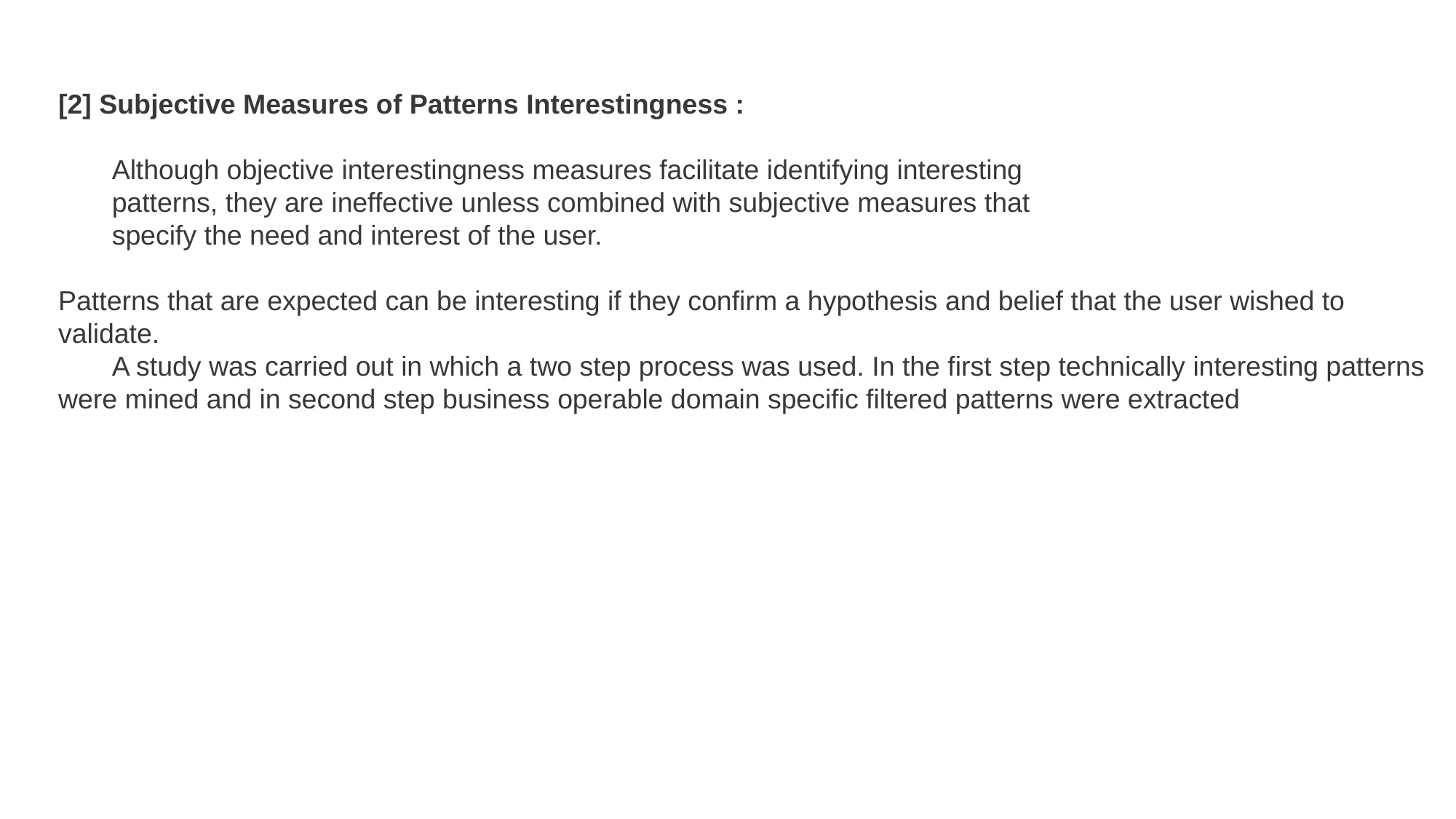

[2] Subjective Measures of Patterns Interestingness :

       Although objective interestingness measures facilitate identifying interesting
       patterns, they are ineffective unless combined with subjective measures that
       specify the need and interest of the user.

Patterns that are expected can be interesting if they confirm a hypothesis and belief that the user wished to validate.
       A study was carried out in which a two step process was used. In the first step technically interesting patterns were mined and in second step business operable domain specific filtered patterns were extracted